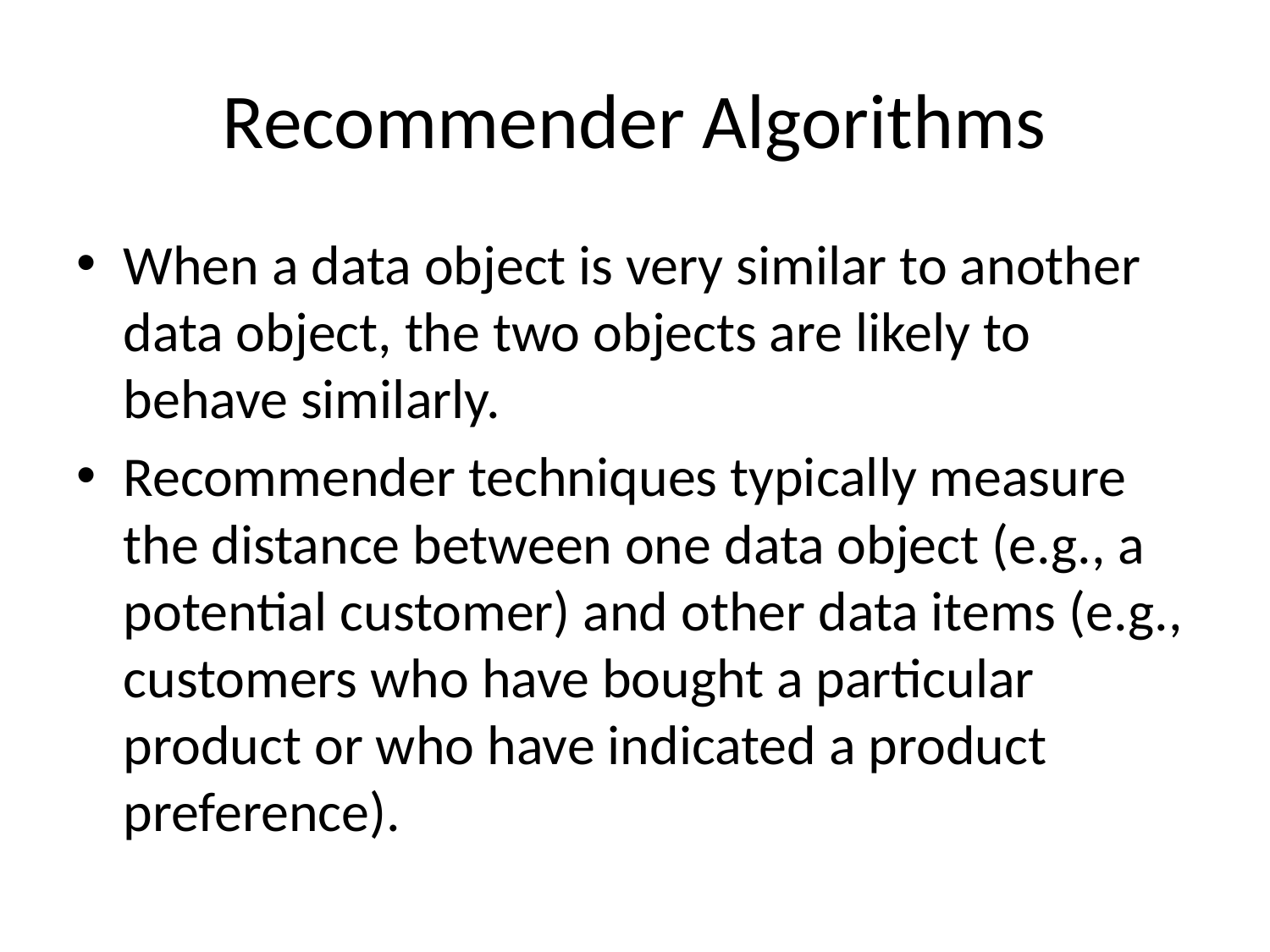

# Recommender Algorithms
When a data object is very similar to another data object, the two objects are likely to behave similarly.
Recommender techniques typically measure the distance between one data object (e.g., a potential customer) and other data items (e.g., customers who have bought a particular product or who have indicated a product preference).